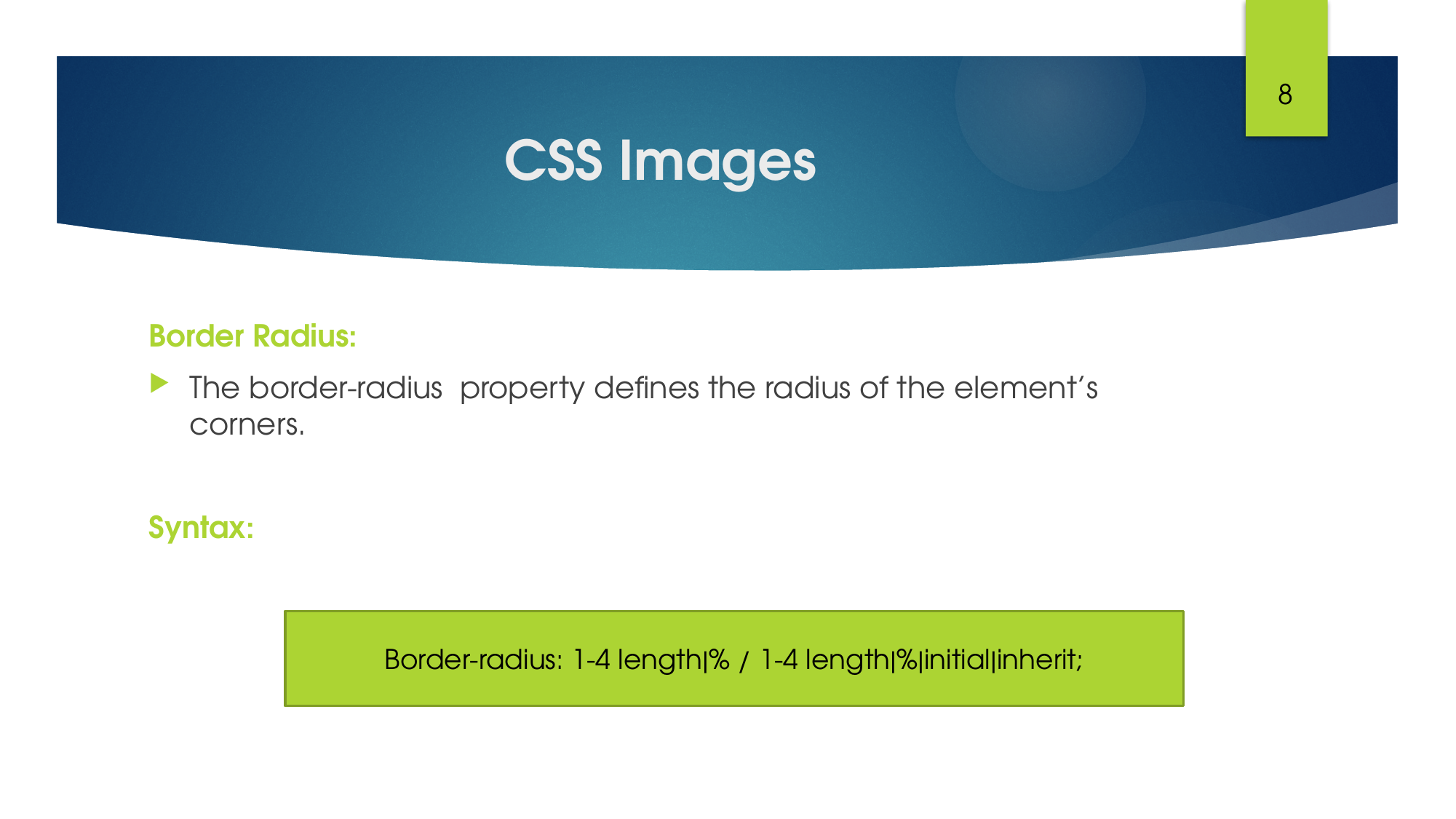

8
# CSS Images
Border Radius:
The border-radius  property defines the radius of the element’s corners.

Syntax:

Border-radius: 1-4 length|% / 1-4 length|%|initial|inherit;